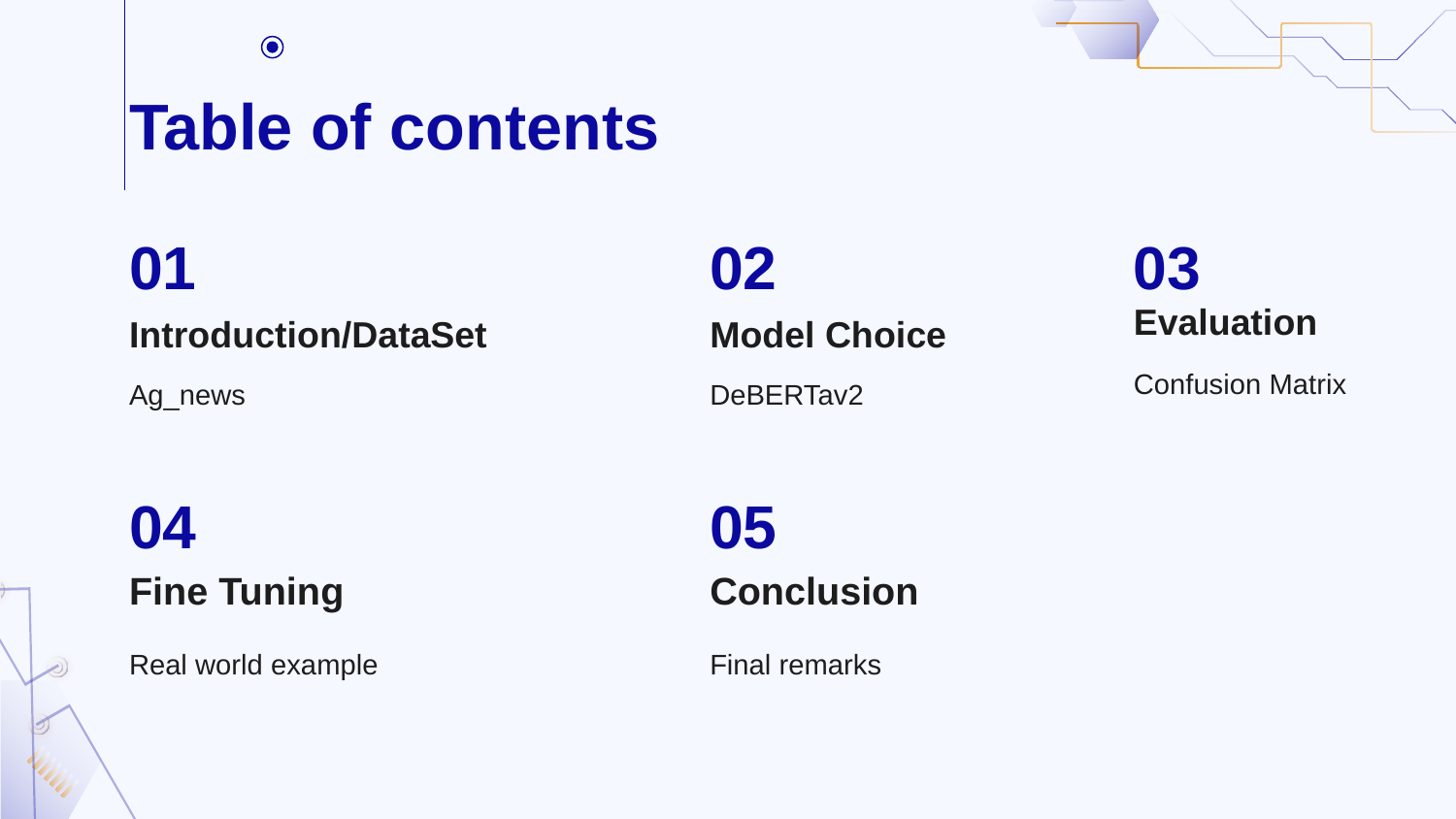

# Table of contents
03
01
02
Evaluation
Introduction/DataSet
Model Choice
Confusion Matrix
Ag_news
DeBERTav2
04
05
Fine Tuning
Conclusion
Real world example
Final remarks